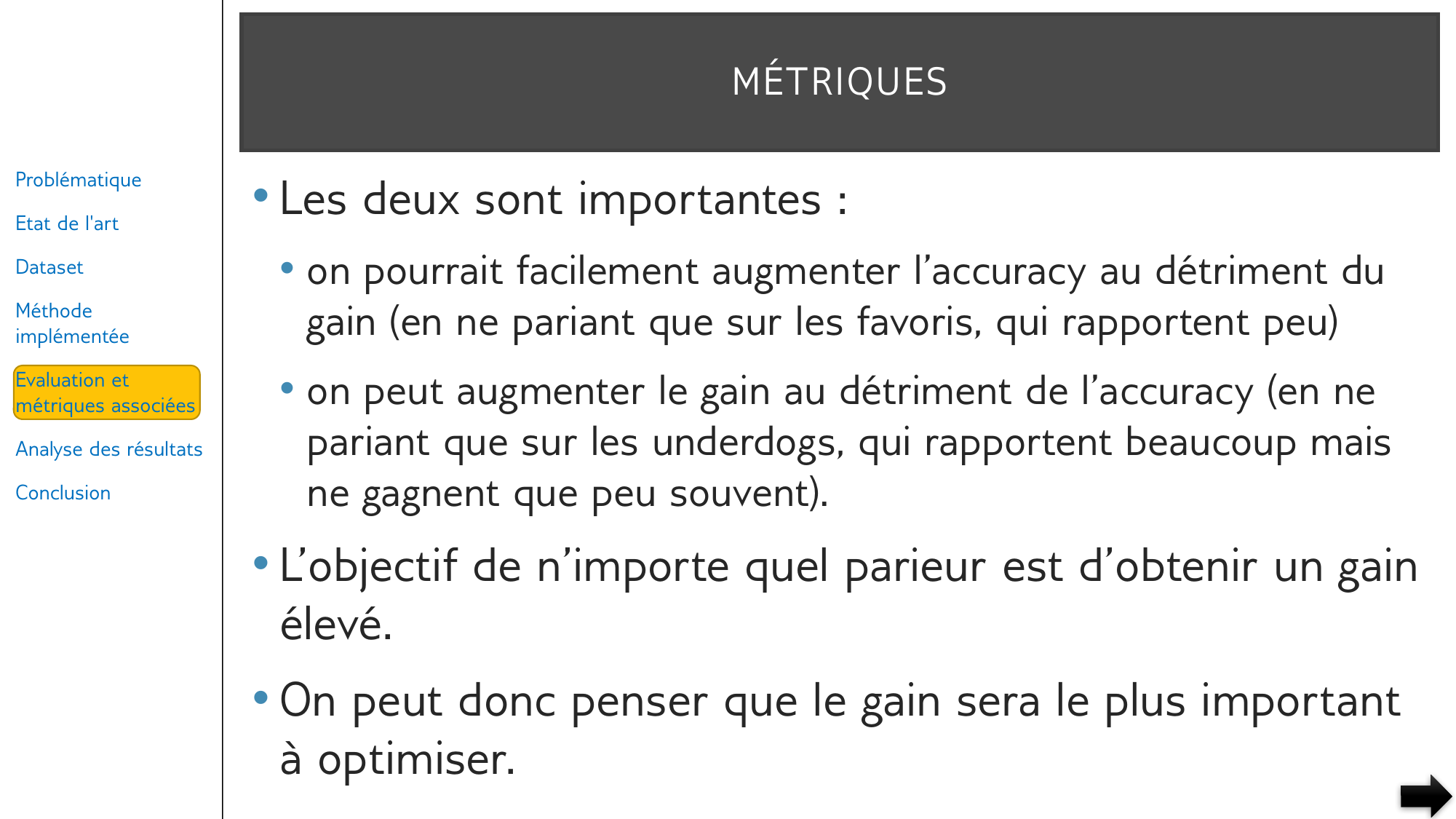

# métriques
Les deux sont importantes :
on pourrait facilement augmenter l’accuracy au détriment du gain (en ne pariant que sur les favoris, qui rapportent peu)
on peut augmenter le gain au détriment de l’accuracy (en ne pariant que sur les underdogs, qui rapportent beaucoup mais ne gagnent que peu souvent).
L’objectif de n’importe quel parieur est d’obtenir un gain élevé.
On peut donc penser que le gain sera le plus important à optimiser.